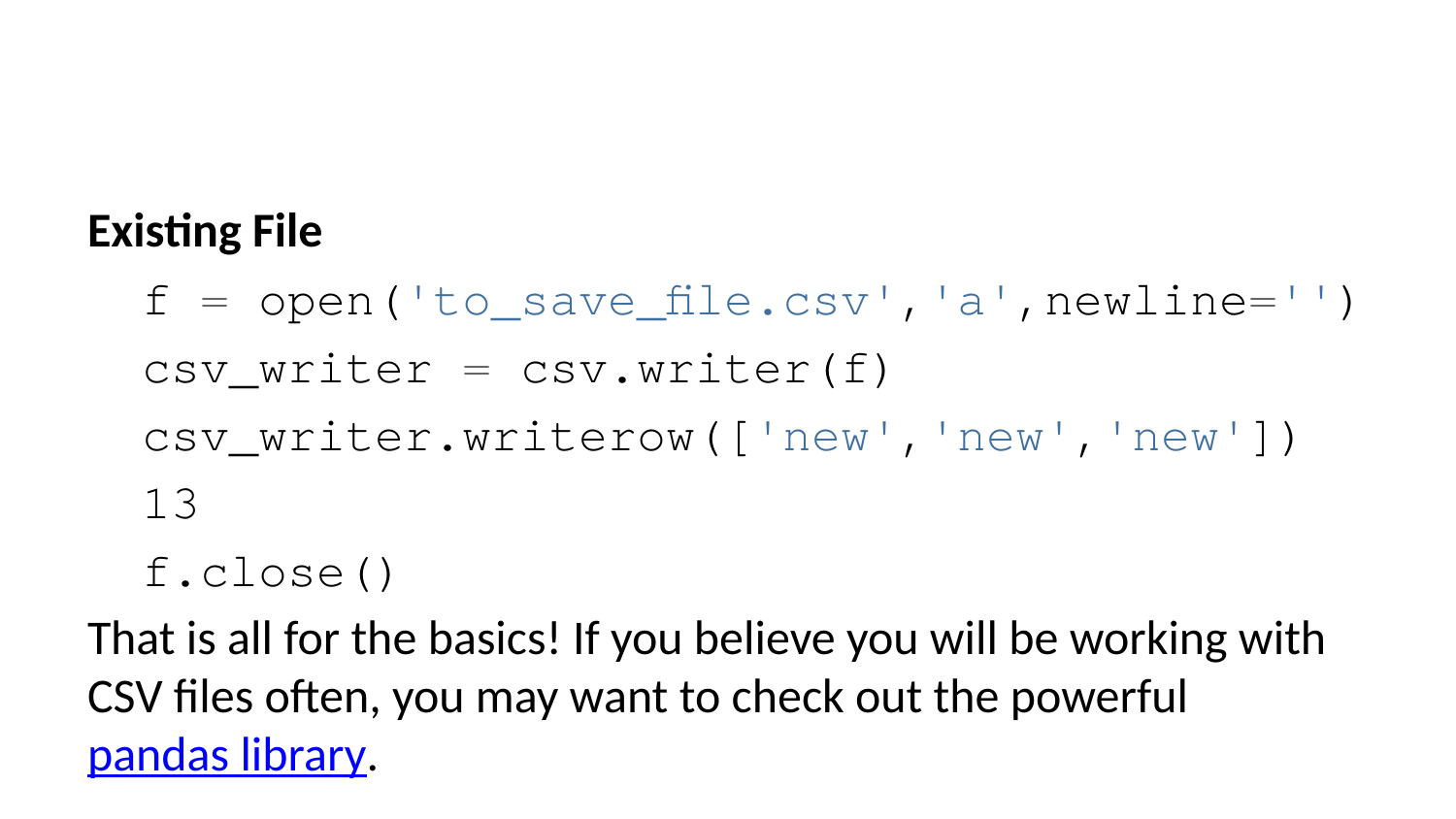

Existing File
f = open('to_save_file.csv','a',newline='')
csv_writer = csv.writer(f)
csv_writer.writerow(['new','new','new'])
13
f.close()
That is all for the basics! If you believe you will be working with CSV files often, you may want to check out the powerful pandas library.